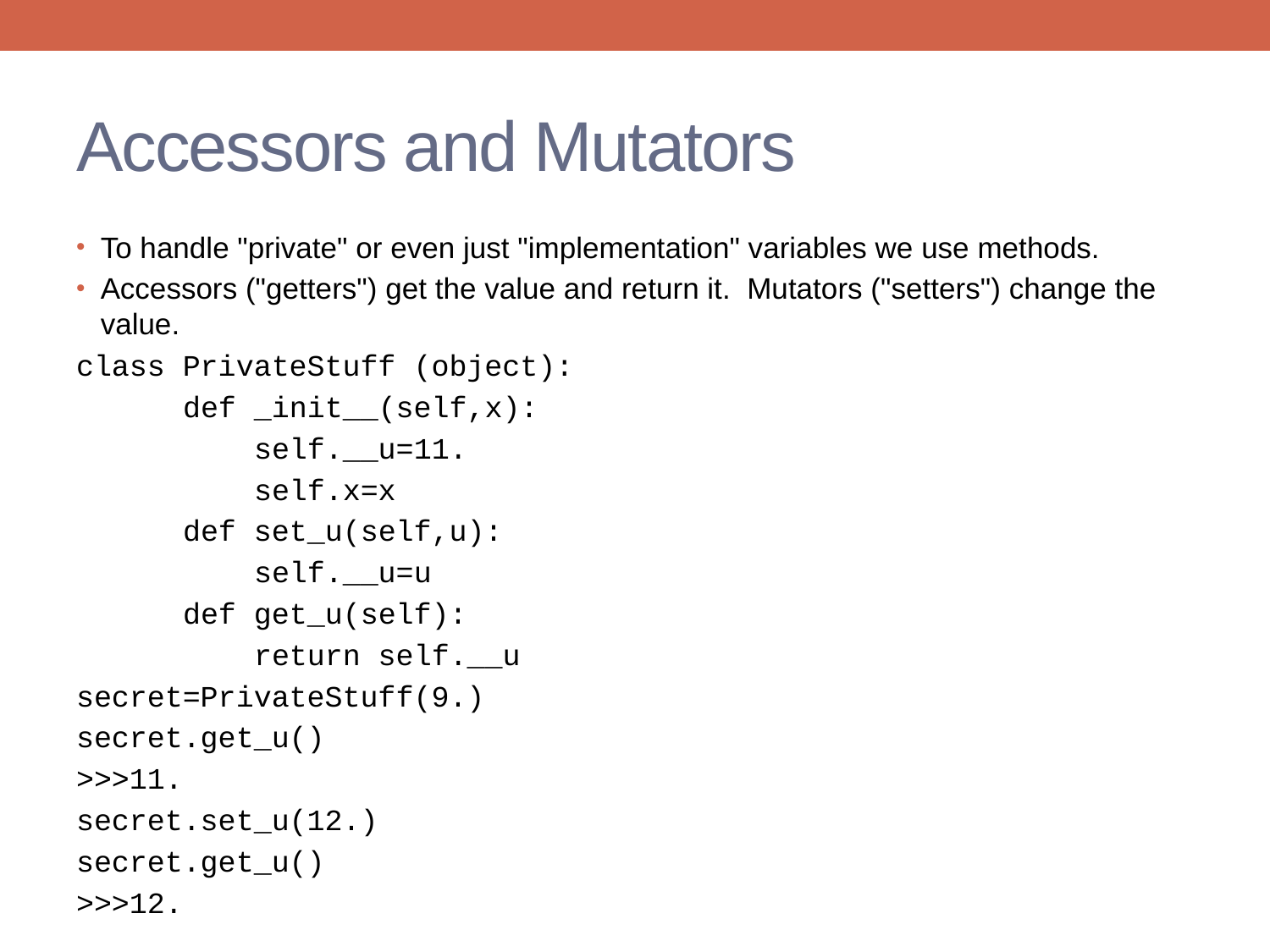

# Accessors and Mutators
To handle "private" or even just "implementation" variables we use methods.
Accessors ("getters") get the value and return it.  Mutators ("setters") change the value.
class PrivateStuff (object):
      def _init__(self,x):
          self.__u=11.
          self.x=x
      def set_u(self,u):
          self.__u=u
      def get_u(self):
          return self.__u
secret=PrivateStuff(9.)
secret.get_u()
>>>11.
secret.set_u(12.)
secret.get_u()
>>>12.